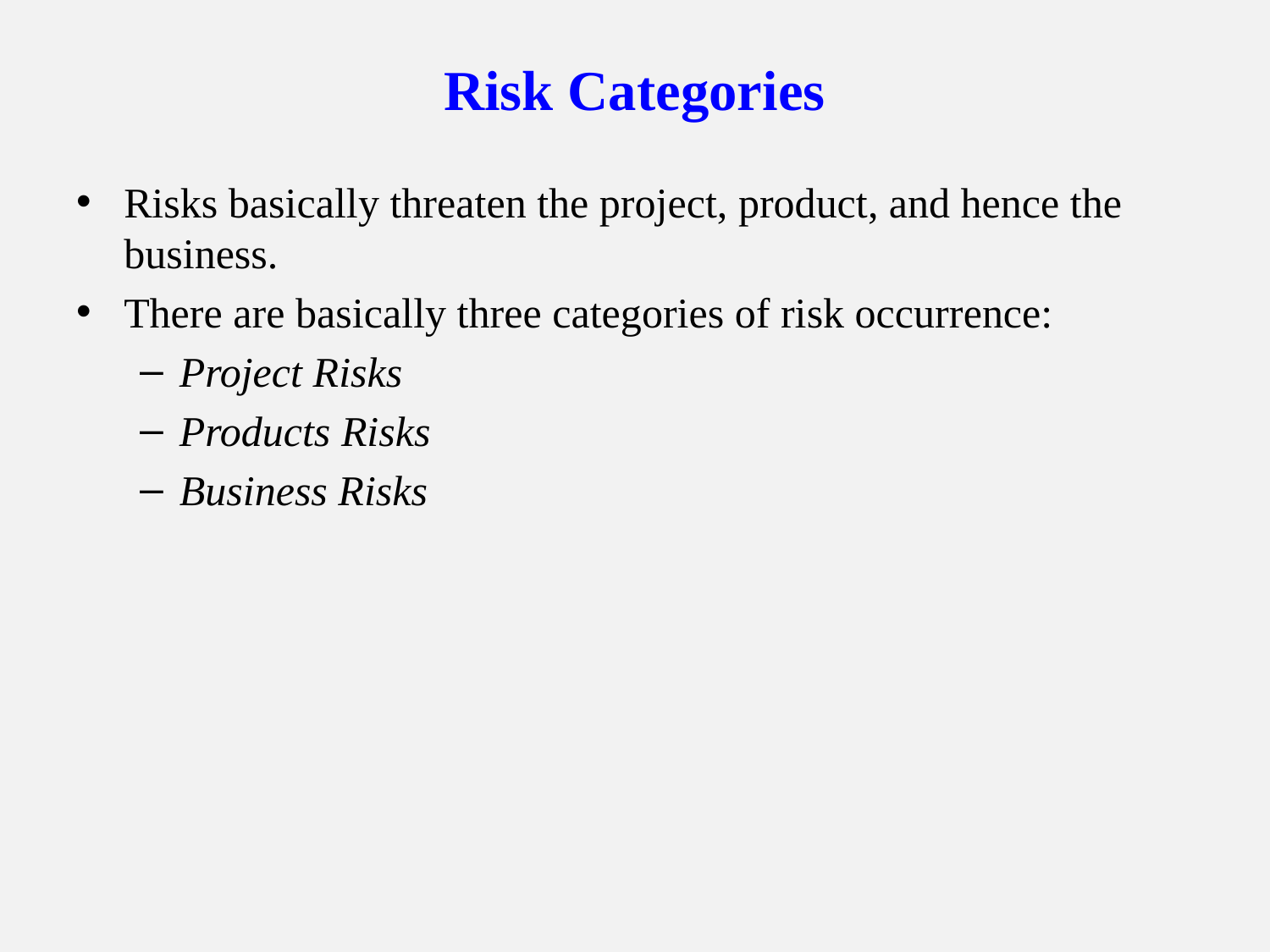

# Risk Categories
Risks basically threaten the project, product, and hence the business.
There are basically three categories of risk occurrence:
Project Risks
Products Risks
Business Risks